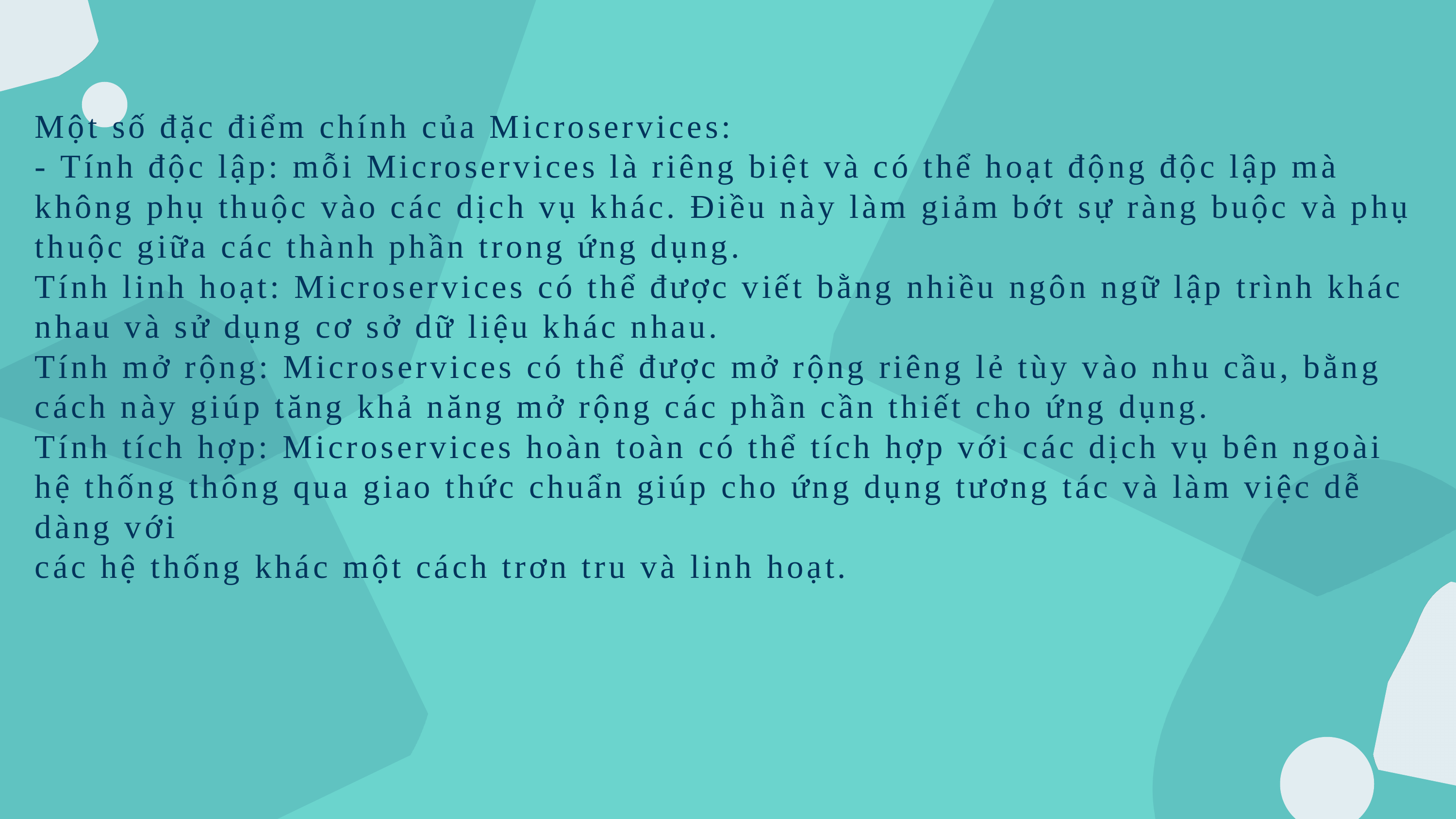

Một số đặc điểm chính của Microservices:
- Tính độc lập: mỗi Microservices là riêng biệt và có thể hoạt động độc lập mà không phụ thuộc vào các dịch vụ khác. Điều này làm giảm bớt sự ràng buộc và phụ thuộc giữa các thành phần trong ứng dụng.
Tính linh hoạt: Microservices có thể được viết bằng nhiều ngôn ngữ lập trình khác
nhau và sử dụng cơ sở dữ liệu khác nhau.
Tính mở rộng: Microservices có thể được mở rộng riêng lẻ tùy vào nhu cầu, bằng cách này giúp tăng khả năng mở rộng các phần cần thiết cho ứng dụng.
Tính tích hợp: Microservices hoàn toàn có thể tích hợp với các dịch vụ bên ngoài hệ thống thông qua giao thức chuẩn giúp cho ứng dụng tương tác và làm việc dễ dàng với
các hệ thống khác một cách trơn tru và linh hoạt.